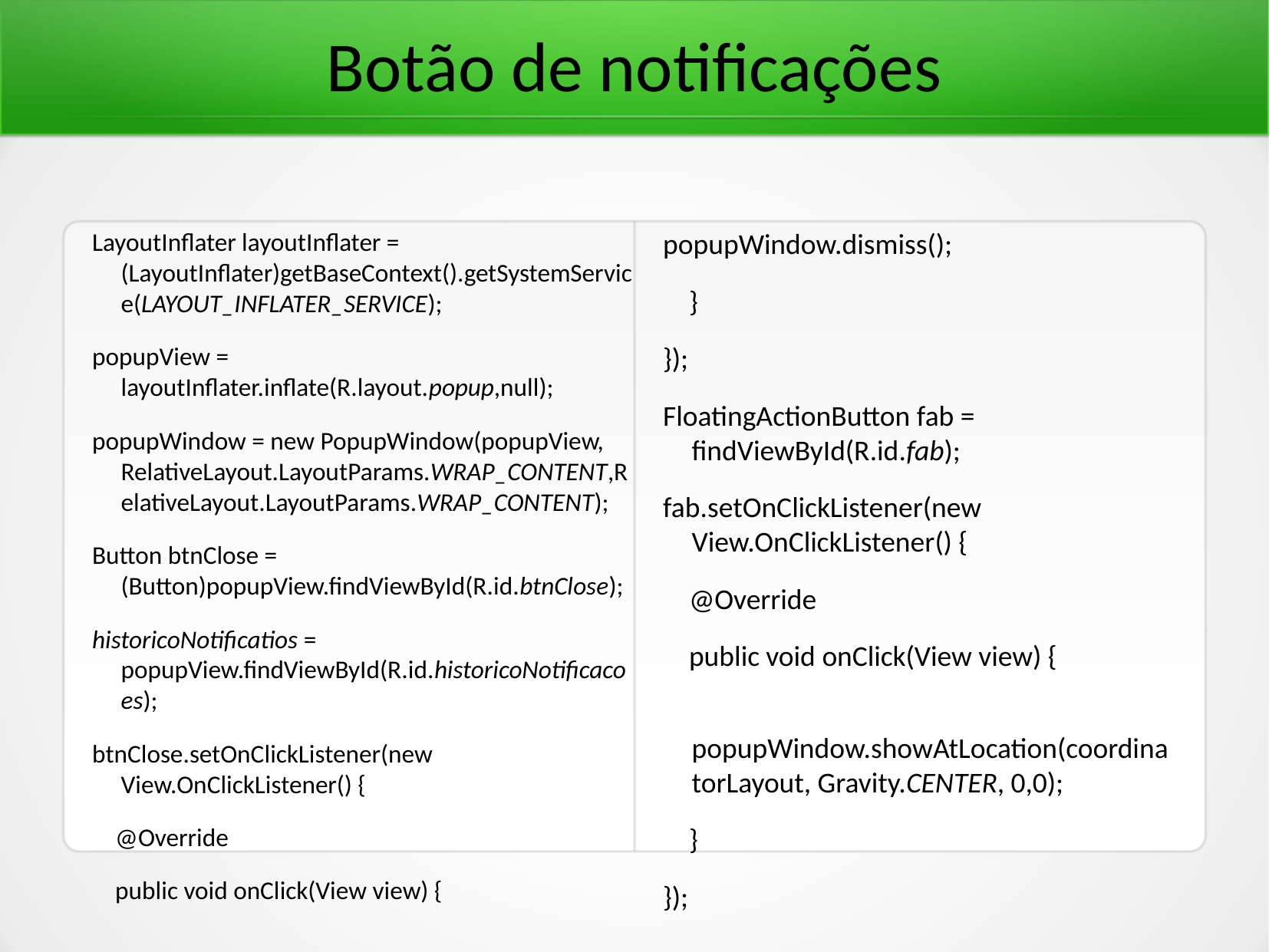

Botão de notificações
LayoutInflater layoutInflater = (LayoutInflater)getBaseContext().getSystemService(LAYOUT_INFLATER_SERVICE);
popupView = layoutInflater.inflate(R.layout.popup,null);
popupWindow = new PopupWindow(popupView, RelativeLayout.LayoutParams.WRAP_CONTENT,RelativeLayout.LayoutParams.WRAP_CONTENT);
Button btnClose = (Button)popupView.findViewById(R.id.btnClose);
historicoNotificatios = popupView.findViewById(R.id.historicoNotificacoes);
btnClose.setOnClickListener(new View.OnClickListener() {
    @Override
    public void onClick(View view) {
popupWindow.dismiss();
    }
});
FloatingActionButton fab = findViewById(R.id.fab);
fab.setOnClickListener(new View.OnClickListener() {
    @Override
    public void onClick(View view) {
            popupWindow.showAtLocation(coordinatorLayout, Gravity.CENTER, 0,0);
    }
});